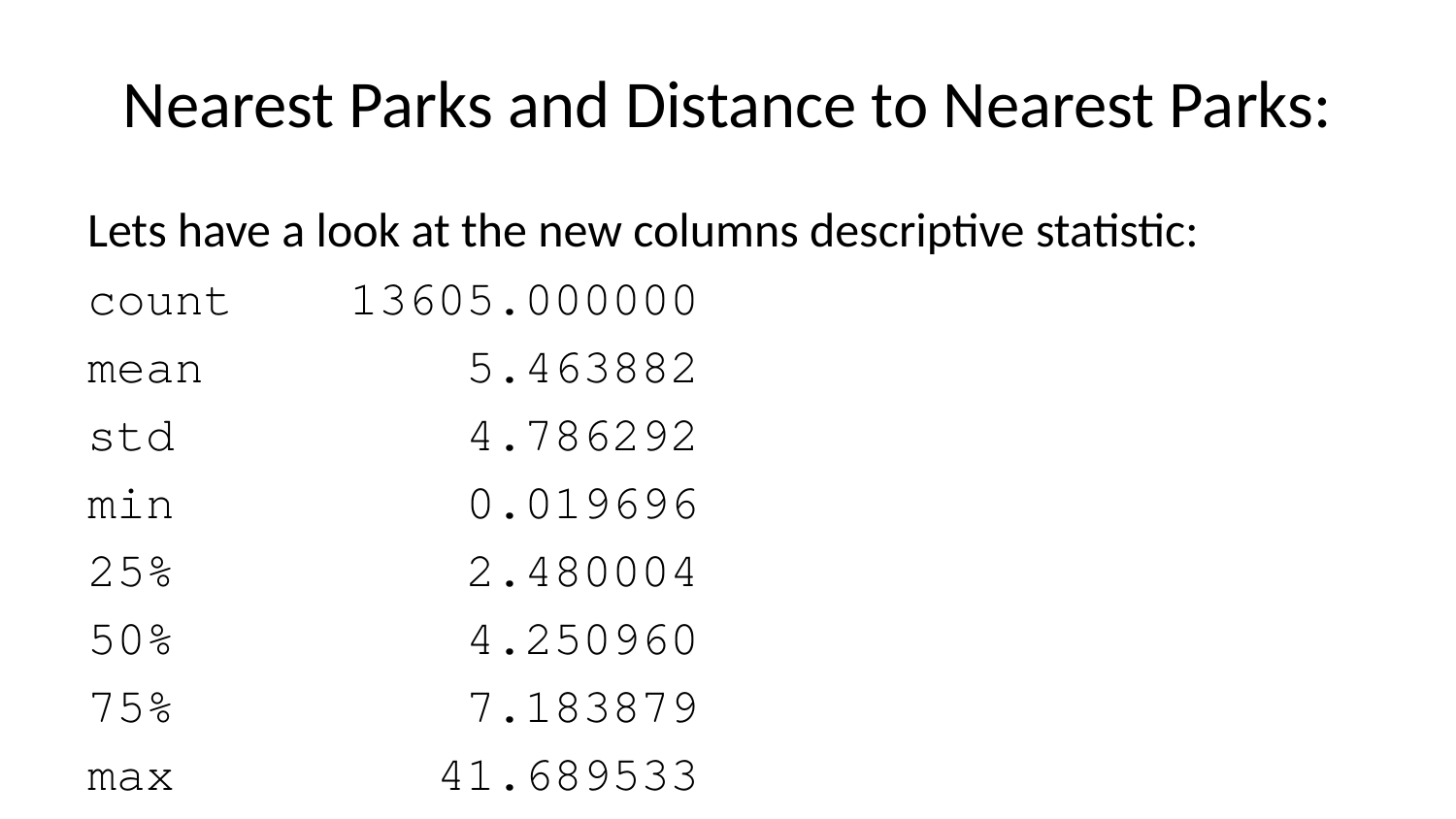

# Nearest Parks and Distance to Nearest Parks:
Lets have a look at the new columns descriptive statistic:
count    13605.000000
mean         5.463882
std          4.786292
min          0.019696
25%          2.480004
50%          4.250960
75%          7.183879
max         41.689533
Name: distance_to_nearest_park, dtype: float64
Unable to display output for mime type(s): text/html
  Note most llisting have nearest park Note that the distance between most listing and their respective nearest park are around 5.5 km. Also, the range of distance to nearest park is from 20 m up to 41.7 km.
Lets see what park is close to most listing
Unable to display output for mime type(s): text/html

We see that park number 4 has the highest nearest listings, then park 3 with significt drop from 10000 to 2000 listings, then park 2, and finally park number 1.

Afterward, we would like to look the nearest neighbourhood to any park. We will use the mean of distance to nearest park for each neighbourhood, and show the six lowest distance mean.
Unable to display output for mime type(s): text/html
  The color in the above grpah represent the number of listing in the neighbourhood. As shown, Le Plateau-Mont-Royal has the lowest mean of all neighbourhood.